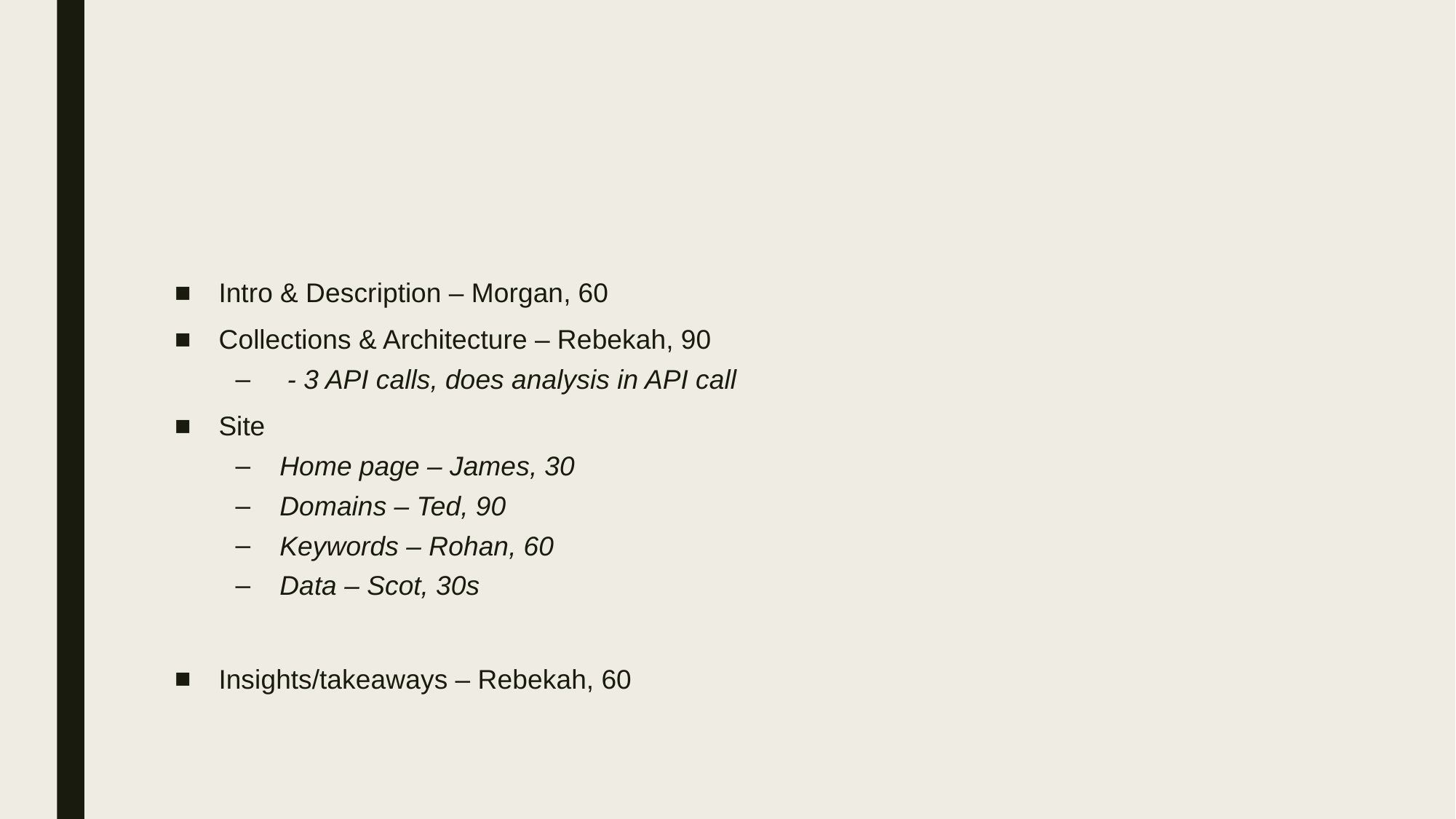

#
Intro & Description – Morgan, 60
Collections & Architecture – Rebekah, 90
 - 3 API calls, does analysis in API call
Site
Home page – James, 30
Domains – Ted, 90
Keywords – Rohan, 60
Data – Scot, 30s

Insights/takeaways – Rebekah, 60